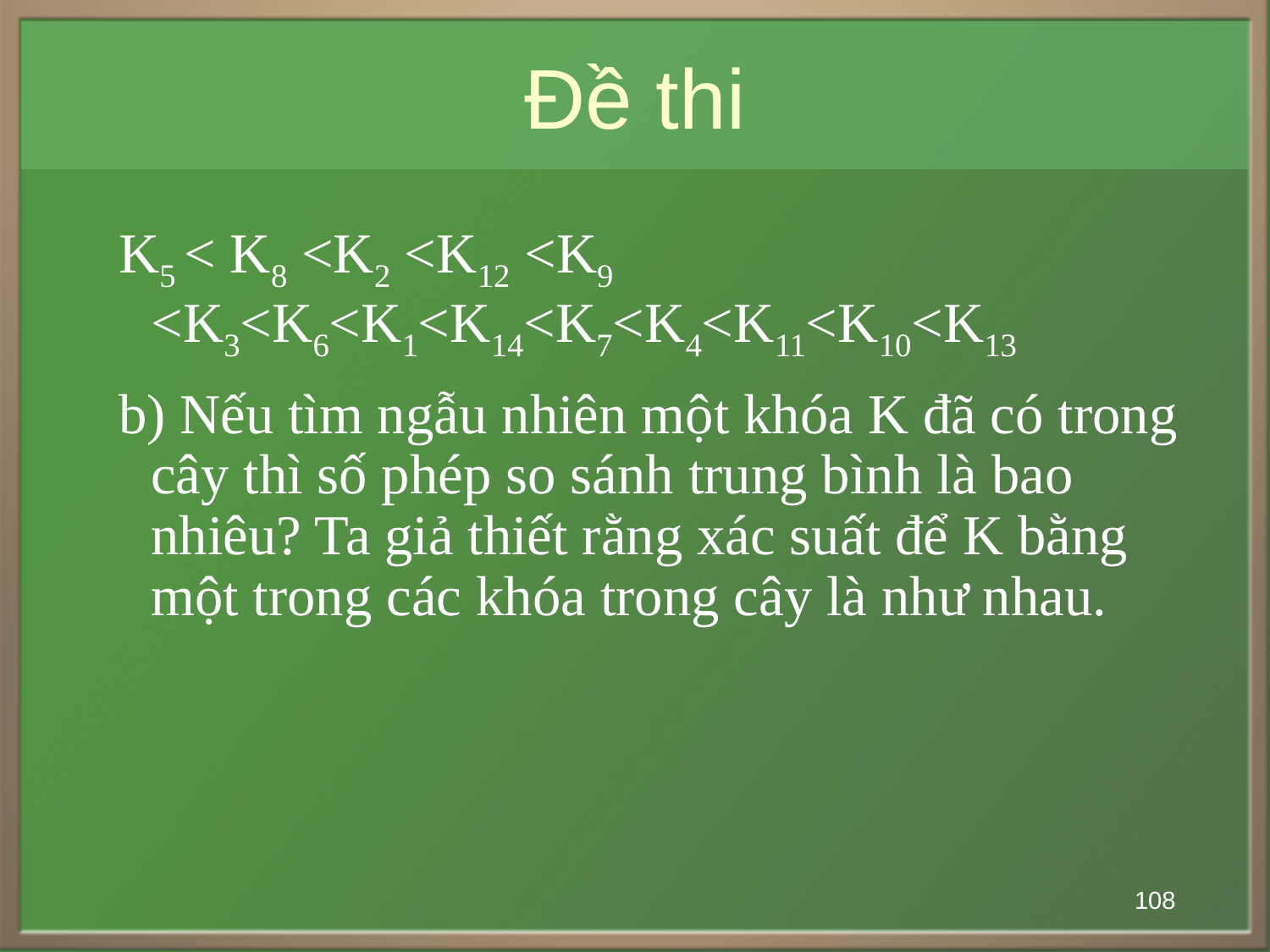

# Đề thi
K5 < K8 <K2 <K12 <K9 <K3<K6<K1<K14<K7<K4<K11<K10<K13
b) Nếu tìm ngẫu nhiên một khóa K đã có trong cây thì số phép so sánh trung bình là bao nhiêu? Ta giả thiết rằng xác suất để K bằng một trong các khóa trong cây là như nhau.
108